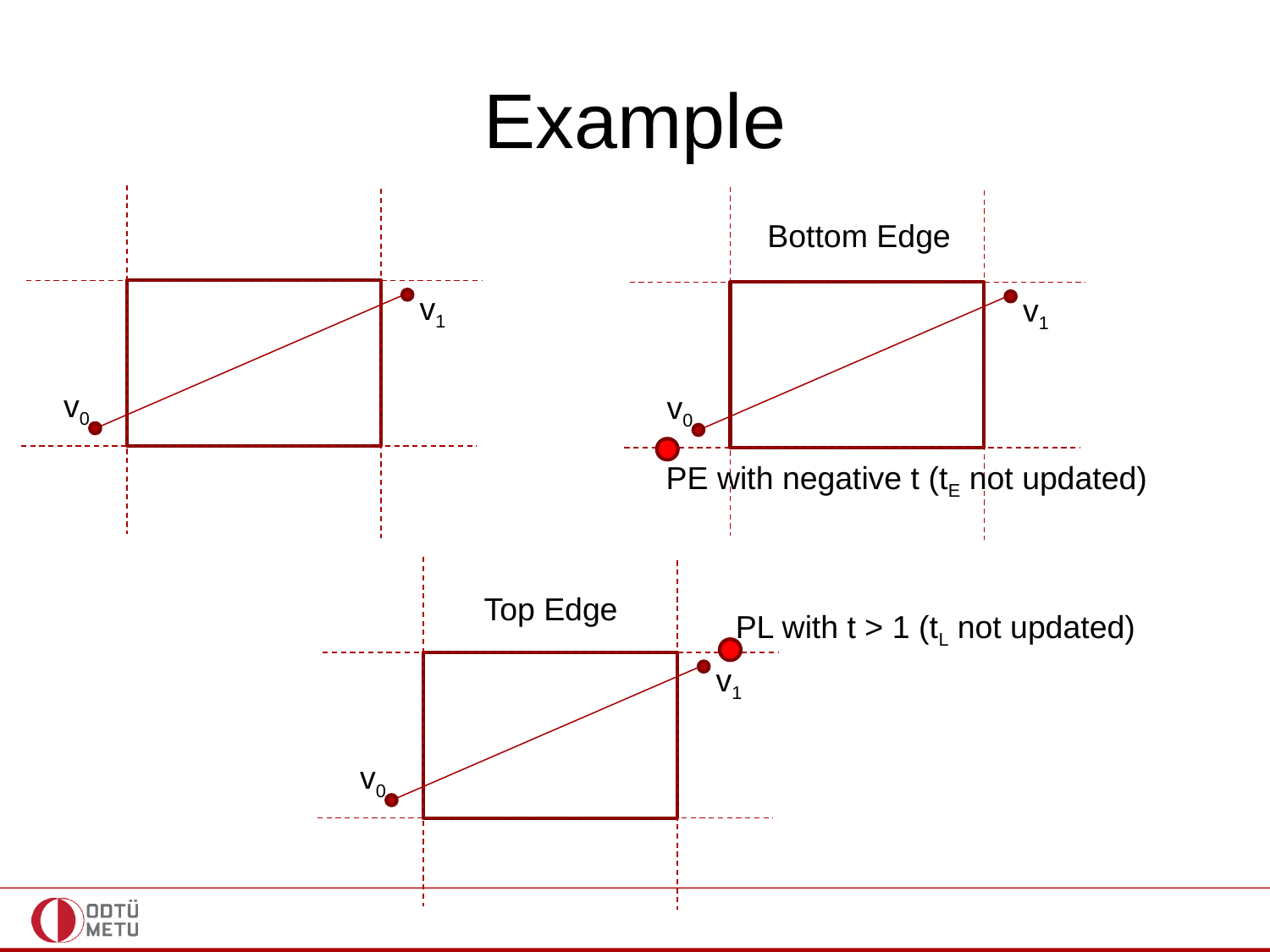

# Example
Bottom Edge

v1

v1

v0
v0

PE with negative t (tE not updated)
Top Edge
PL with t > 1 (tL not updated)

v1

v0